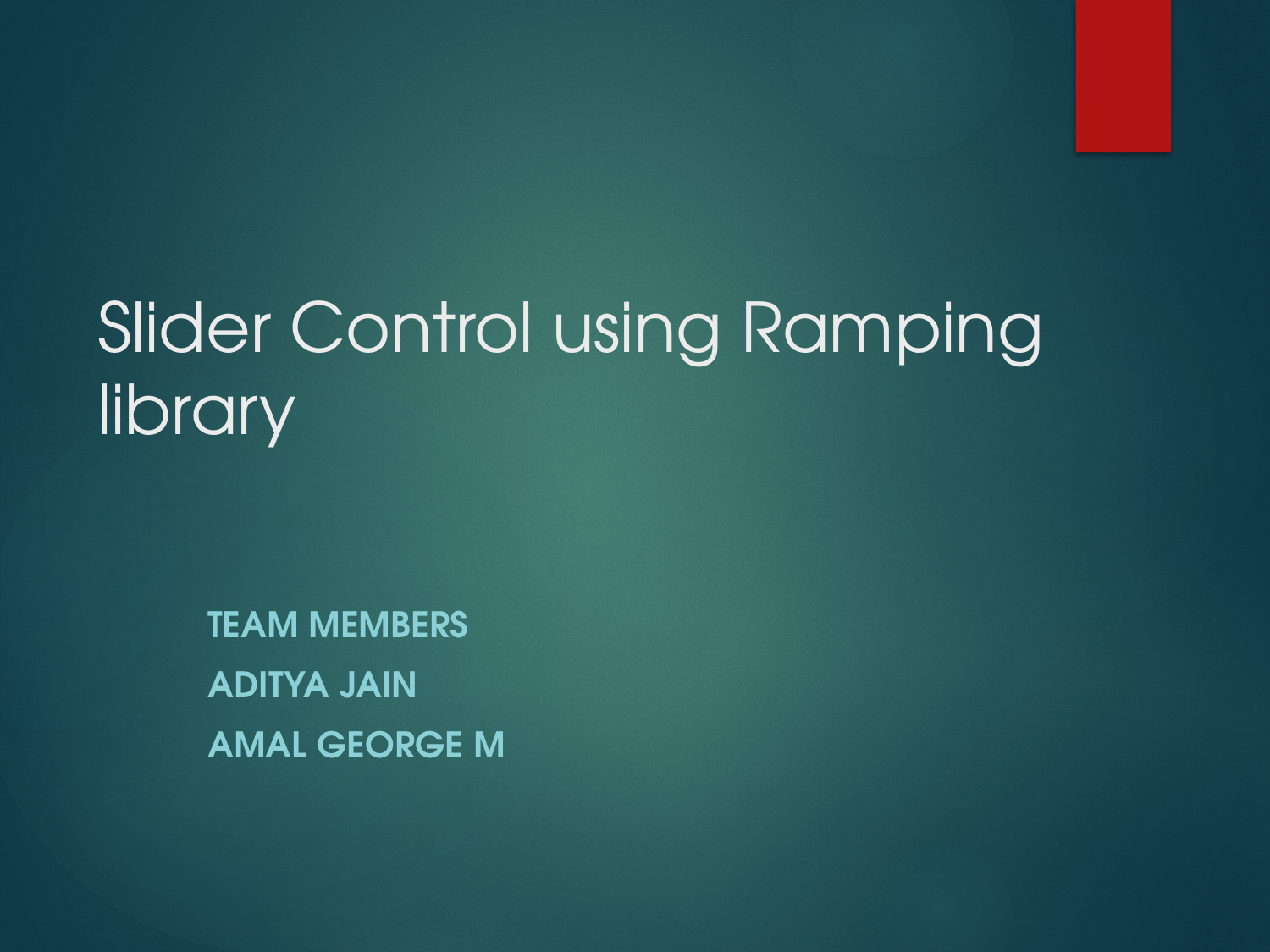

# Slider Control using Ramping library
Team Members
Aditya Jain
Amal George M